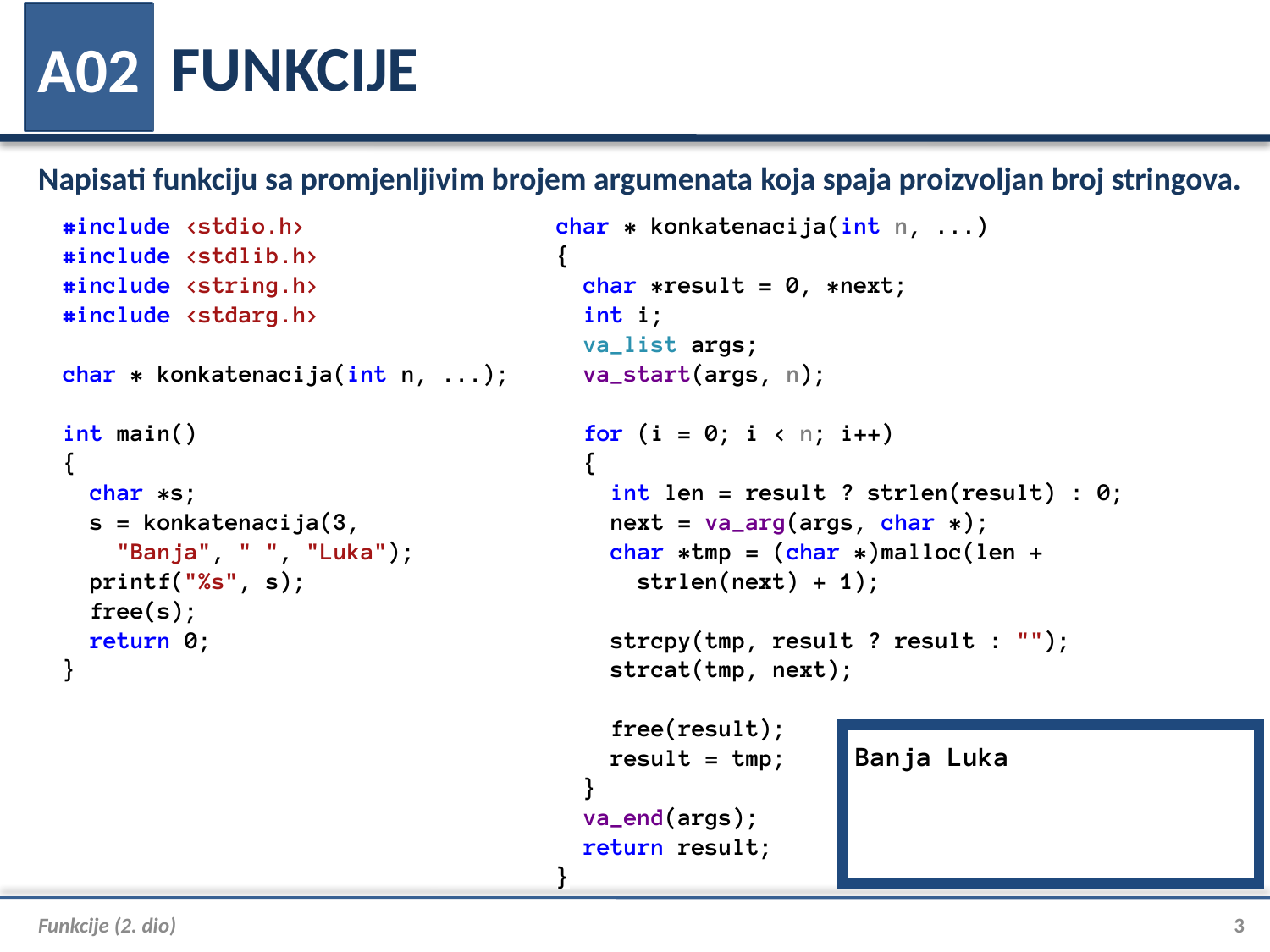

# FUNKCIJE
A02
Napisati funkciju sa promjenljivim brojem argumenata koja spaja proizvoljan broj stringova.
#include <stdio.h>
#include <stdlib.h>
#include <string.h>
#include <stdarg.h>

char * konkatenacija(int n, ...);

int main()
{
  char *s;
  s = konkatenacija(3,
    "Banja", " ", "Luka");
  printf("%s", s);
  free(s);
  return 0;
}
char * konkatenacija(int n, ...)
{
  char *result = 0, *next;
  int i;
  va_list args;
  va_start(args, n);

  for (i = 0; i < n; i++)
  {
    int len = result ? strlen(result) : 0;
    next = va_arg(args, char *);
    char *tmp = (char *)malloc(len +
      strlen(next) + 1);

    strcpy(tmp, result ? result : "");
    strcat(tmp, next);

    free(result);
    result = tmp;
  }
  va_end(args);
  return result;
}
Banja Luka
Funkcije (2. dio)
3